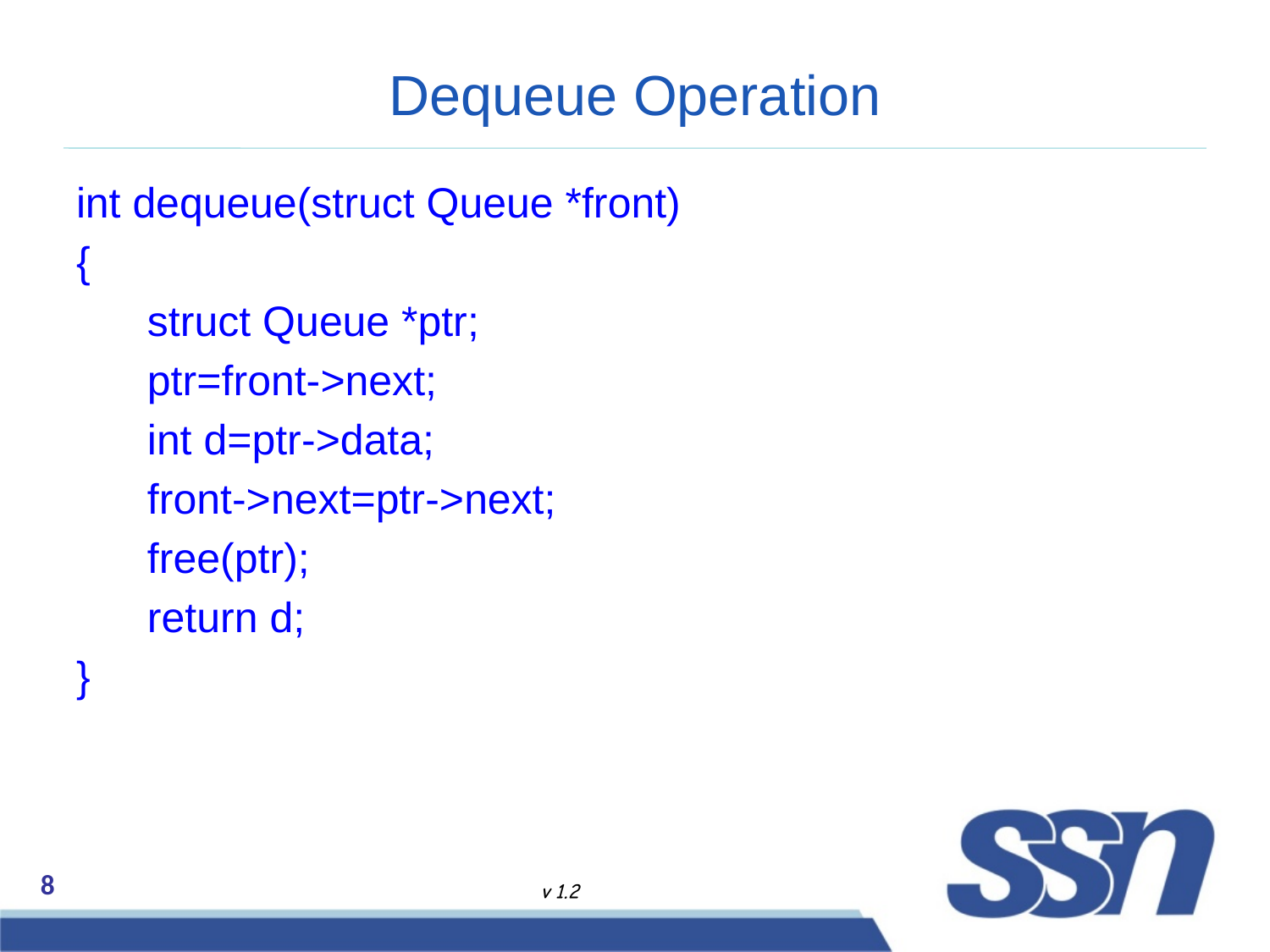

# Dequeue Operation
int dequeue(struct Queue *front)
{
      struct Queue *ptr;
      ptr=front->next;
      int d=ptr->data;
      front->next=ptr->next;
      free(ptr);
      return d;
}